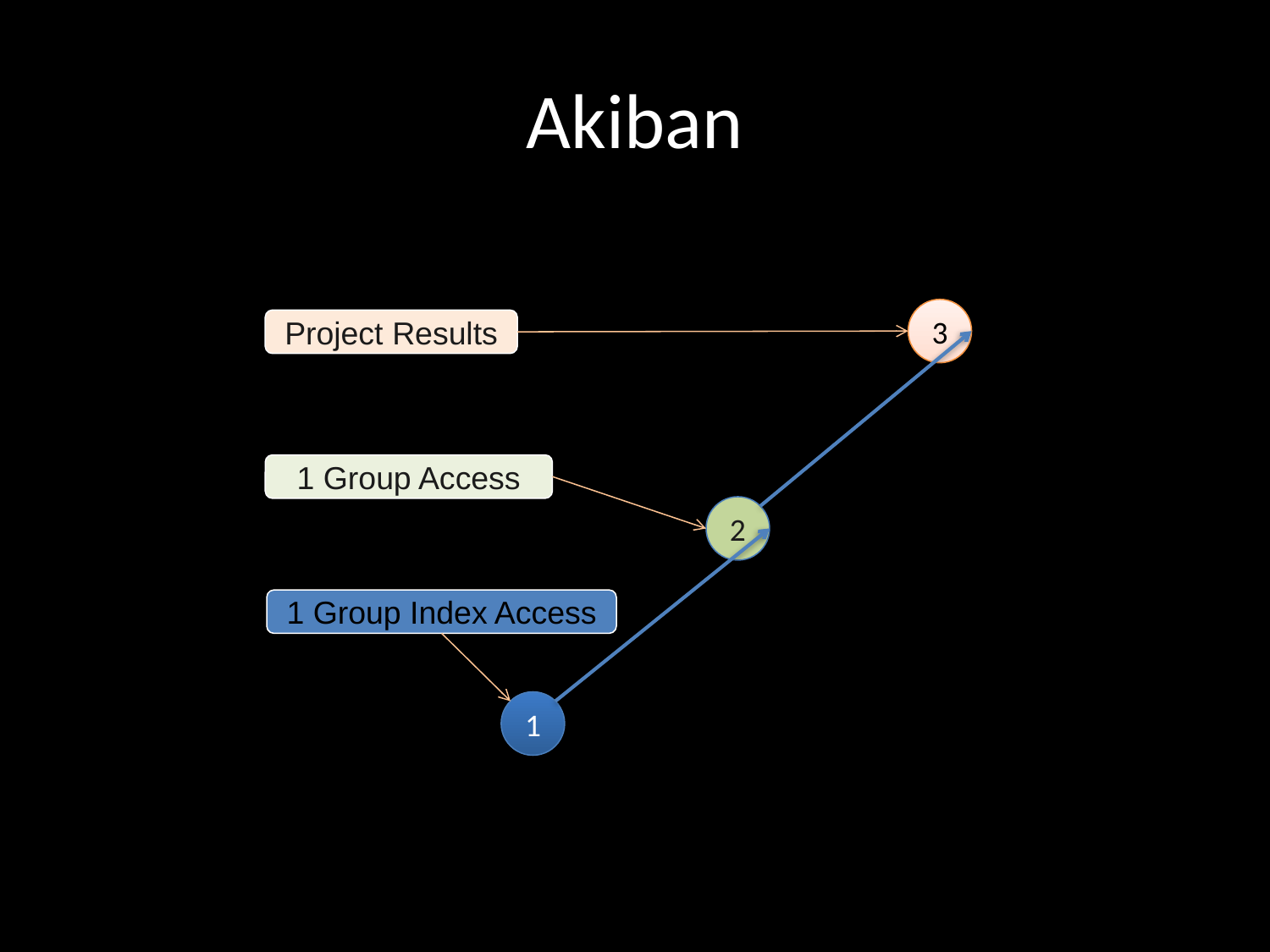

# Akiban
3
Project Results
1 Group Access
2
1 Group Index Access
1